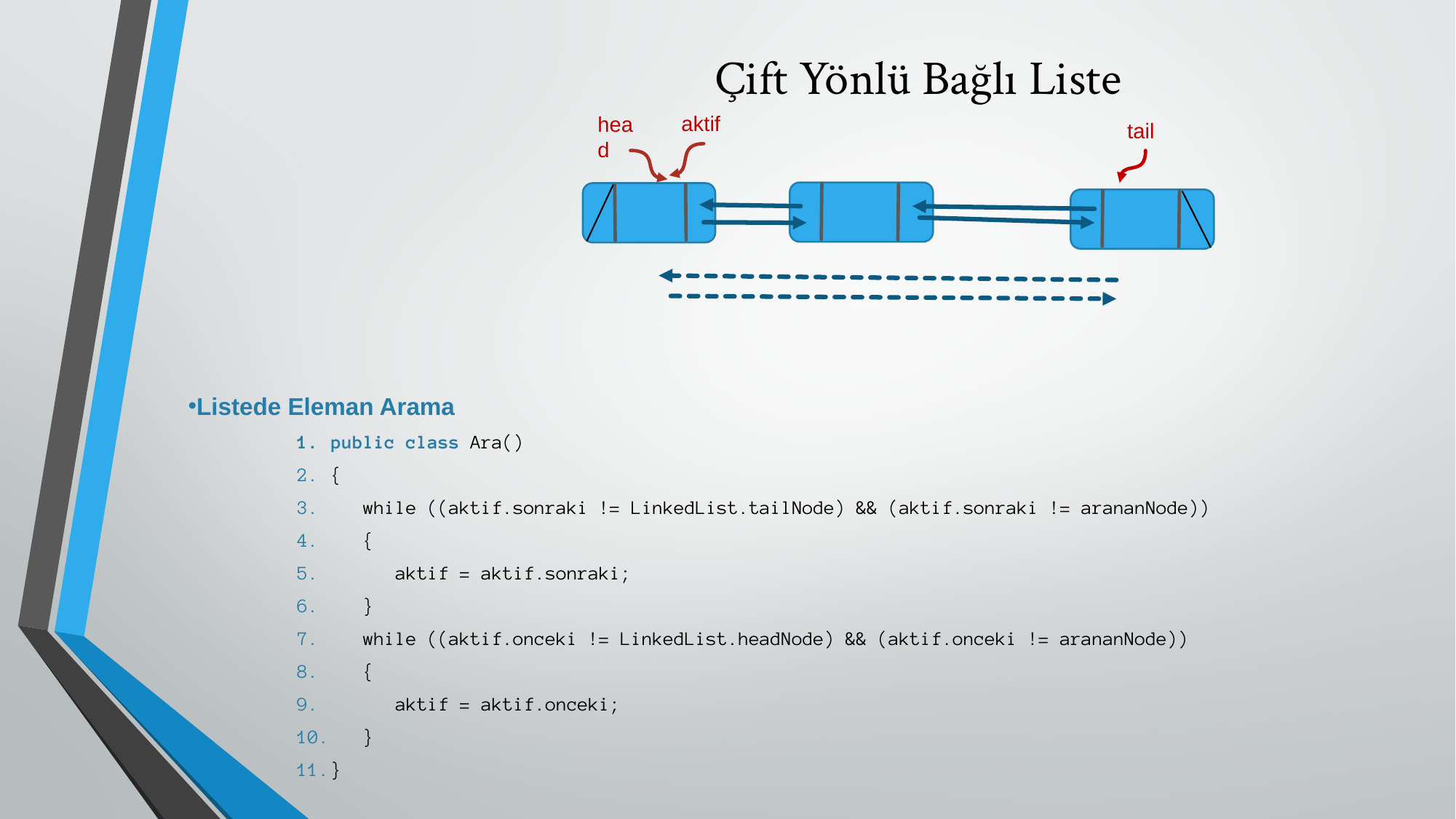

# Çift Yönlü Bağlı Liste
aktif
head
tail

Listede Eleman Arama
public class Ara()
{
   while ((aktif.sonraki != LinkedList.tailNode) && (aktif.sonraki != arananNode))
   {
      aktif = aktif.sonraki;
   }
   while ((aktif.onceki != LinkedList.headNode) && (aktif.onceki != arananNode))
   {
      aktif = aktif.onceki;
   }
}